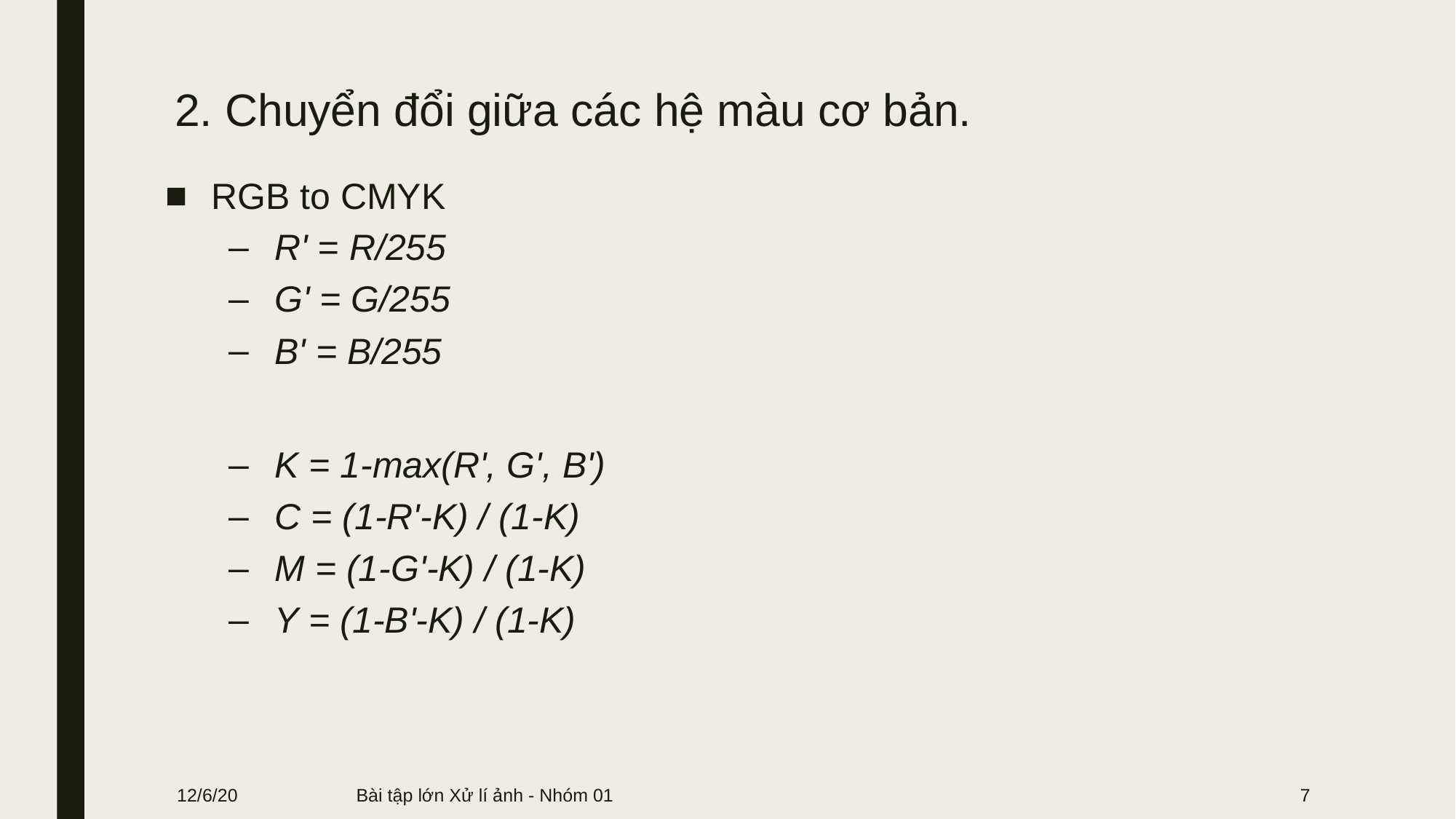

# 2. Chuyển đổi giữa các hệ màu cơ bản.
RGB to CMYK
R' = R/255
G' = G/255
B' = B/255

K = 1-max(R', G', B')
C = (1-R'-K) / (1-K)
M = (1-G'-K) / (1-K)
Y = (1-B'-K) / (1-K)
12/6/20
Bài tập lớn Xử lí ảnh - Nhóm 01
7